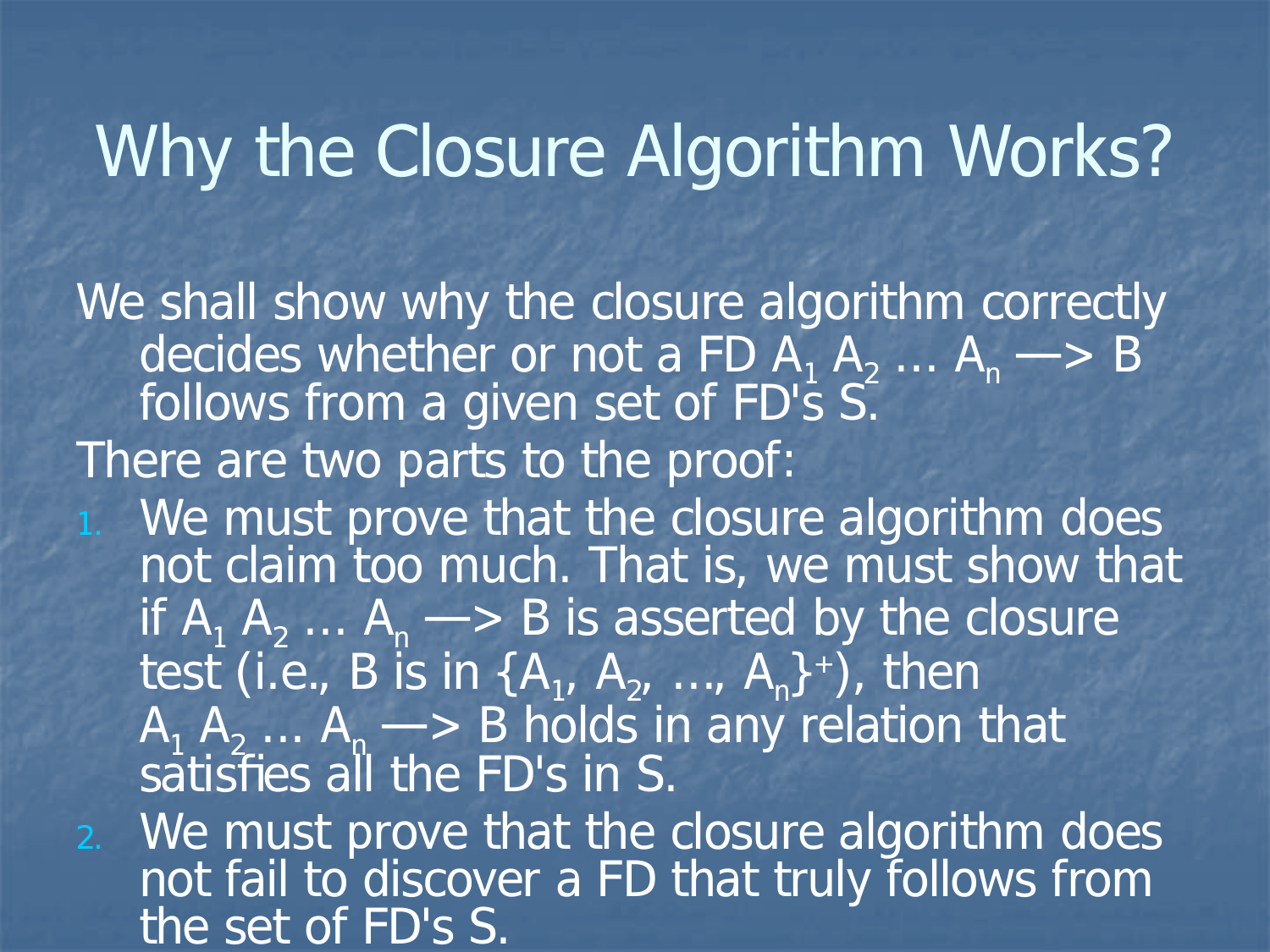

# Why the Closure Algorithm Works?
We shall show why the closure algorithm correctly decides whether or not a FD A1 A2 ... An —> B follows from a given set of FD's S.
There are two parts to the proof:
We must prove that the closure algorithm does not claim too much. That is, we must show that if A1 A2 ... An —> B is asserted by the closure test (i.e., B is in {A1, A2, ..., An}+), then
A1 A2 ... An —> B holds in any relation that satisfies all the FD's in S.
We must prove that the closure algorithm does not fail to discover a FD that truly follows from the set of FD's S.